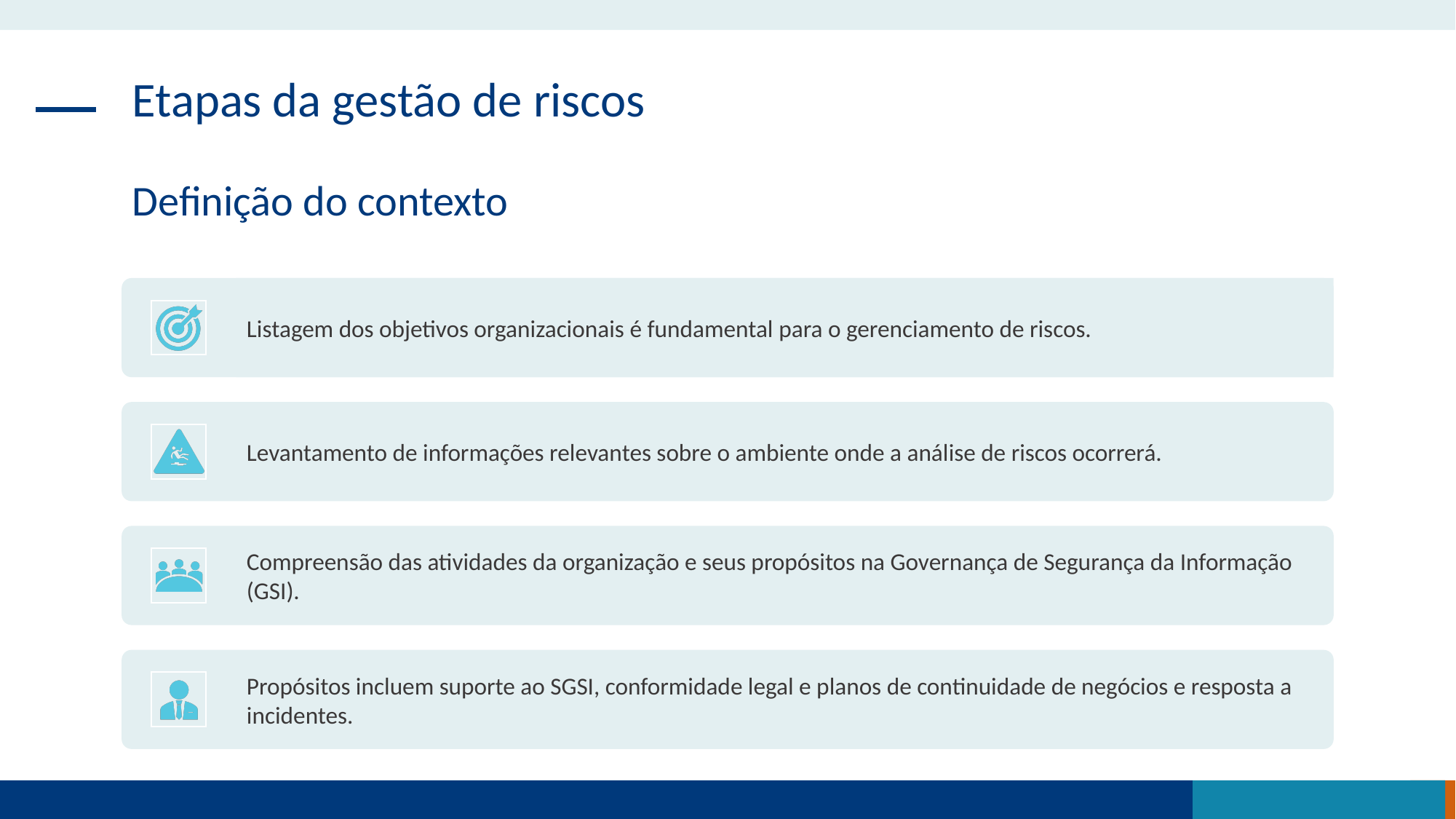

Etapas da gestão de riscos

Definição do contexto

Listagem dos objetivos organizacionais é fundamental para o gerenciamento de riscos.
Levantamento de informações relevantes sobre o ambiente onde a análise de riscos ocorrerá.
Compreensão das atividades da organização e seus propósitos na Governança de Segurança da Informação (GSI).
Propósitos incluem suporte ao SGSI, conformidade legal e planos de continuidade de negócios e resposta a incidentes.